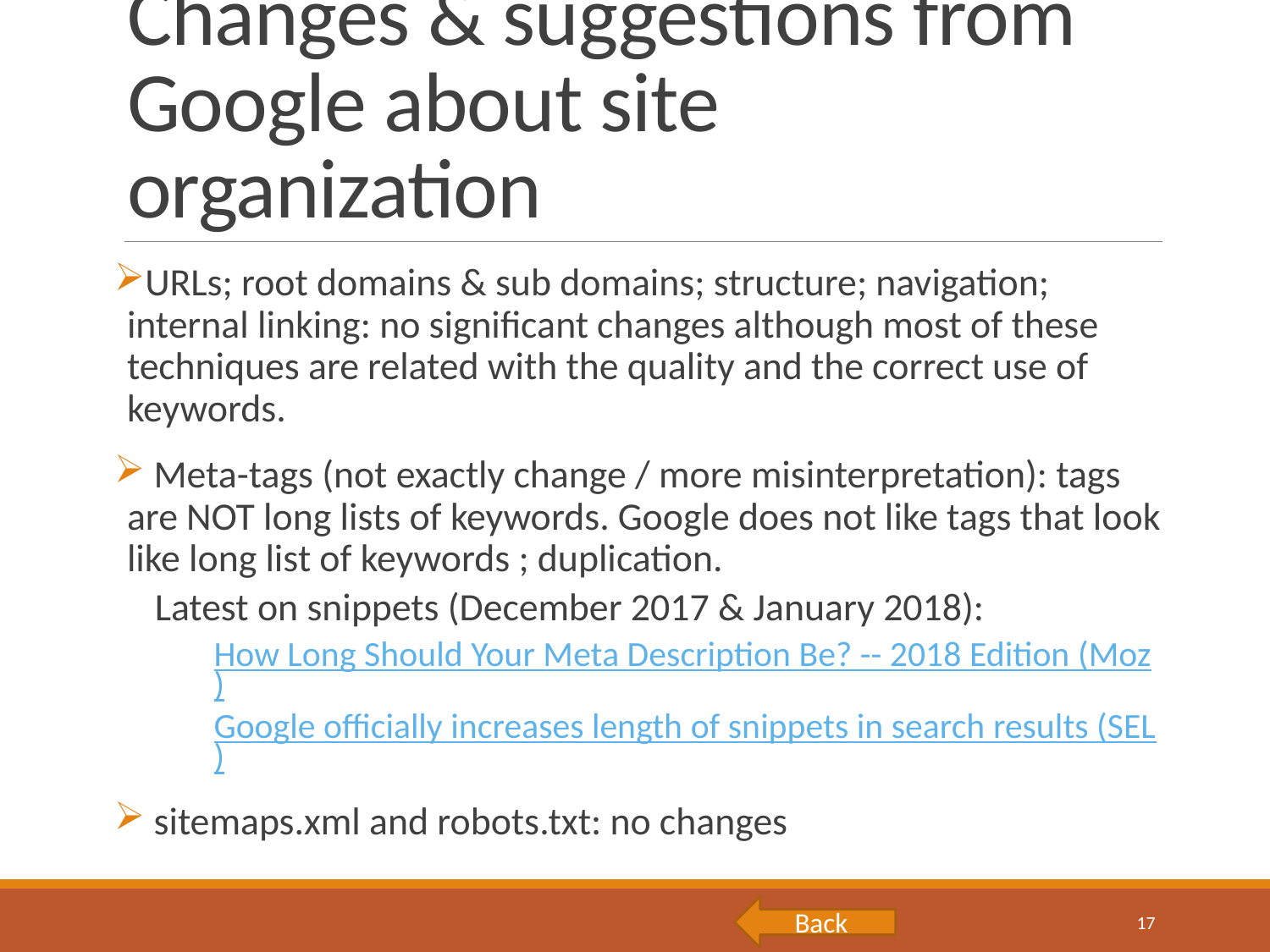

# Changes & suggestions from Google about site organization
URLs; root domains & sub domains; structure; navigation; internal linking: no significant changes although most of these techniques are related with the quality and the correct use of keywords.
 Meta-tags (not exactly change / more misinterpretation): tags are NOT long lists of keywords. Google does not like tags that look like long list of keywords ; duplication.
Latest on snippets (December 2017 & January 2018):
How Long Should Your Meta Description Be? -- 2018 Edition (Moz)
Google officially increases length of snippets in search results (SEL)
 sitemaps.xml and robots.txt: no changes

Back
17